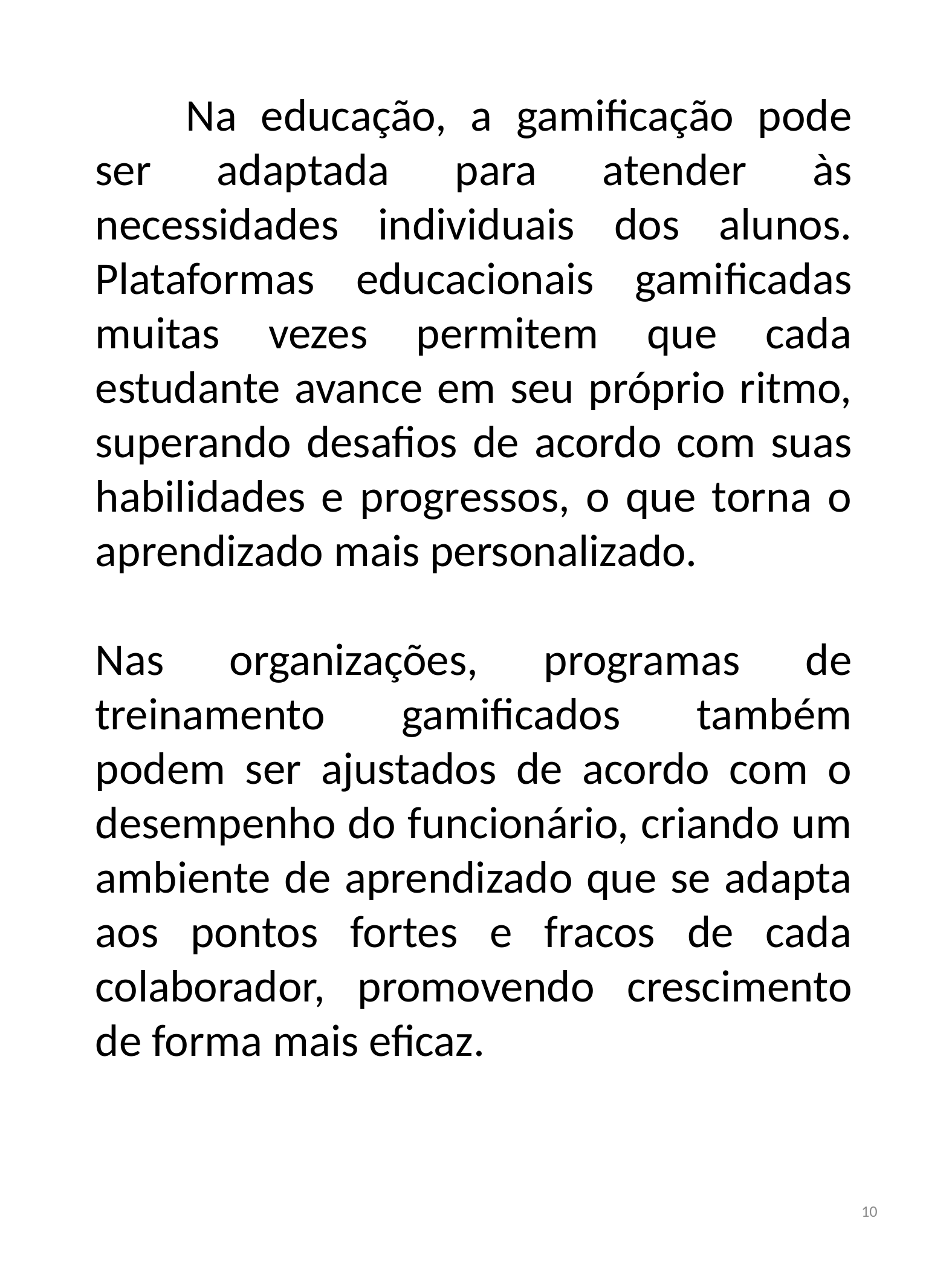

Na educação, a gamificação pode ser adaptada para atender às necessidades individuais dos alunos. Plataformas educacionais gamificadas muitas vezes permitem que cada estudante avance em seu próprio ritmo, superando desafios de acordo com suas habilidades e progressos, o que torna o aprendizado mais personalizado.

Nas organizações, programas de treinamento gamificados também podem ser ajustados de acordo com o desempenho do funcionário, criando um ambiente de aprendizado que se adapta aos pontos fortes e fracos de cada colaborador, promovendo crescimento de forma mais eficaz.
10